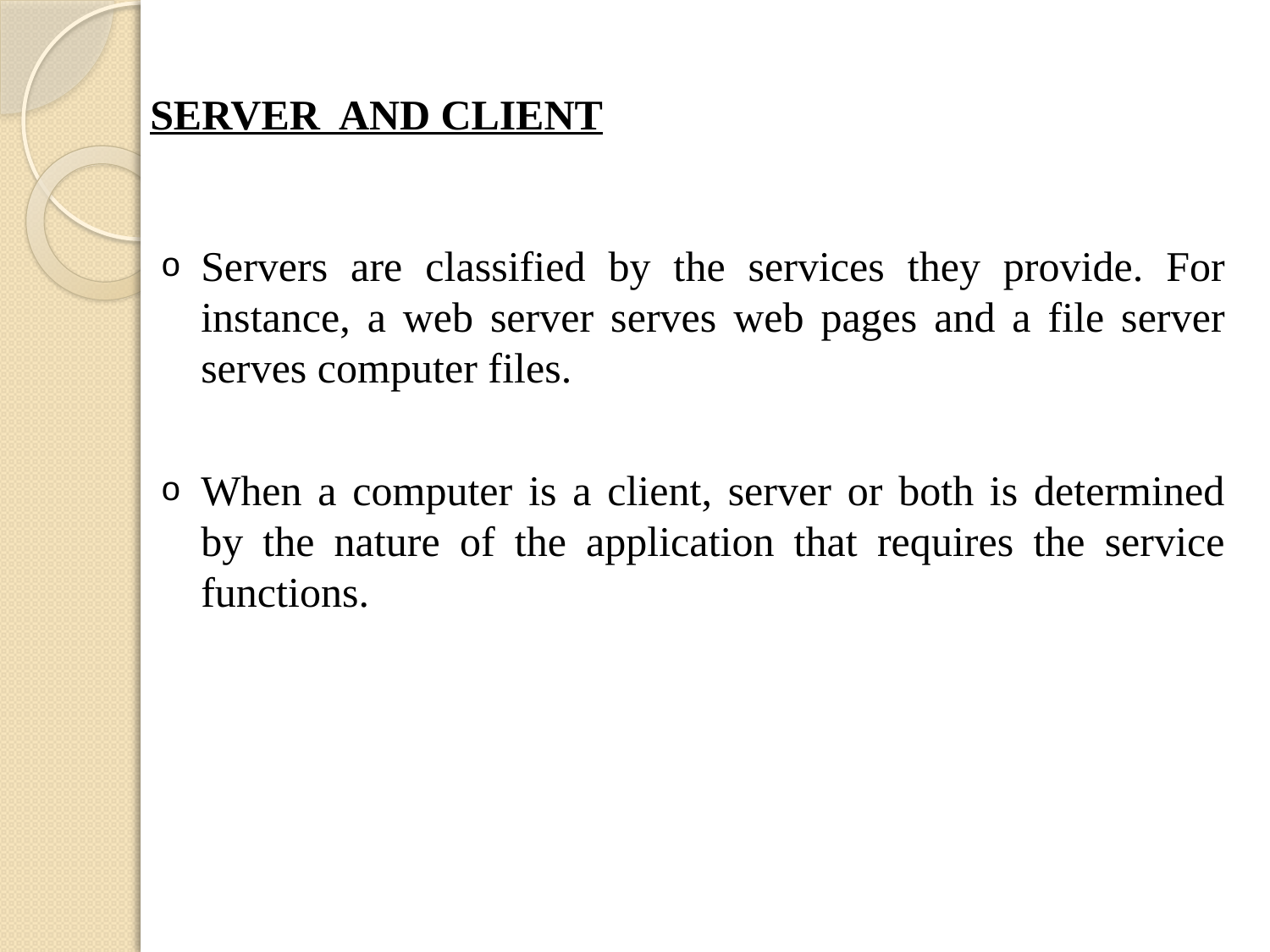

SERVER  AND CLIENT
Servers are classified by the services they provide. For instance, a web server serves web pages and a file server serves computer files.

When a computer is a client, server or both is determined by the nature of the application that requires the service functions.